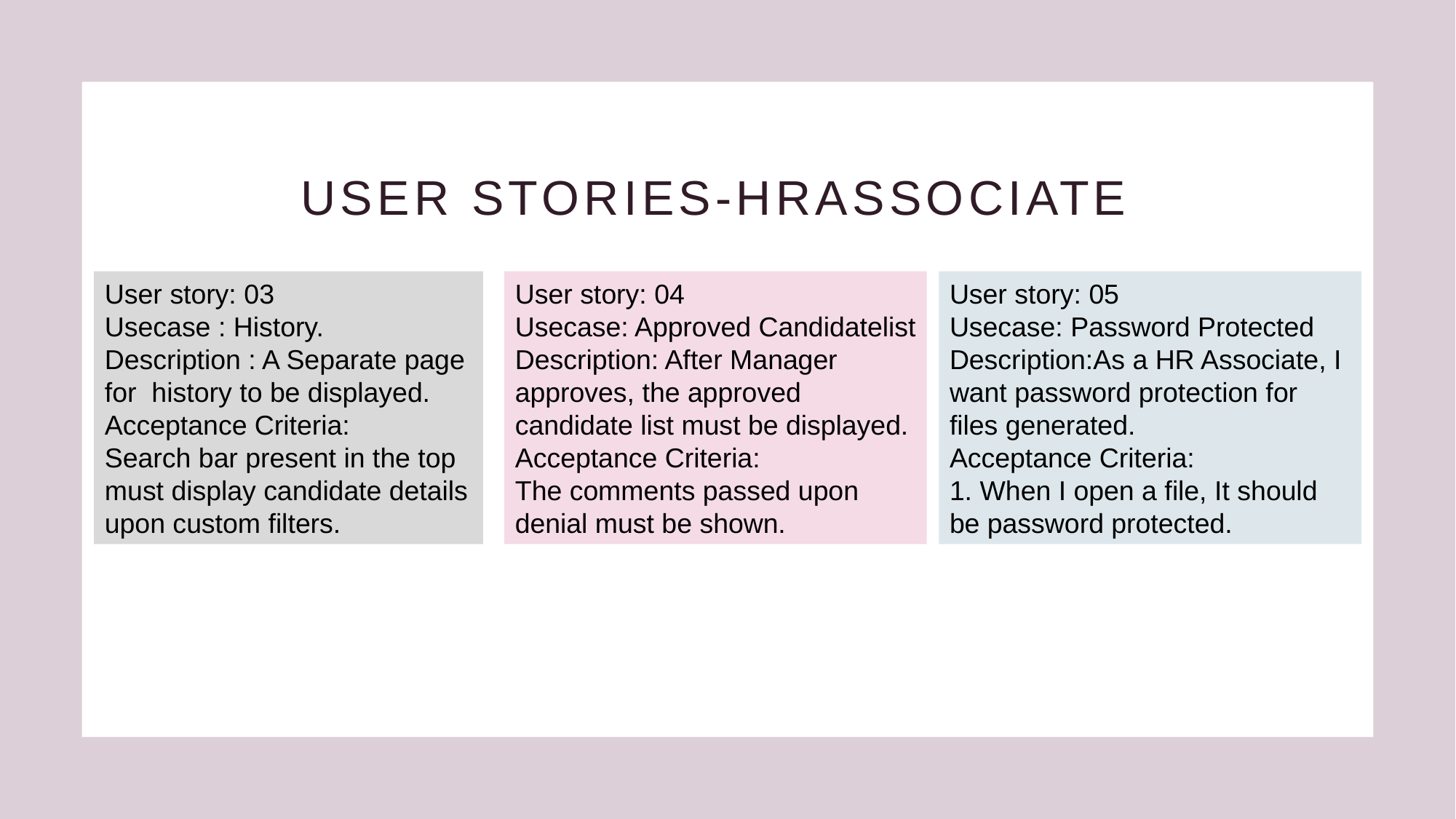

# User Stories-HRASSOCIATE

User story: 03
Usecase : History.
Description : A Separate page for  history to be displayed.
Acceptance Criteria:
Search bar present in the top must display candidate details upon custom filters.
User story: 04
Usecase: Approved Candidatelist
Description: After Manager approves, the approved candidate list must be displayed.
Acceptance Criteria:
The comments passed upon denial must be shown.
User story: 05
Usecase: Password Protected
Description:As a HR Associate, I want password protection for files generated.
Acceptance Criteria:
1. When I open a file, It should be password protected.